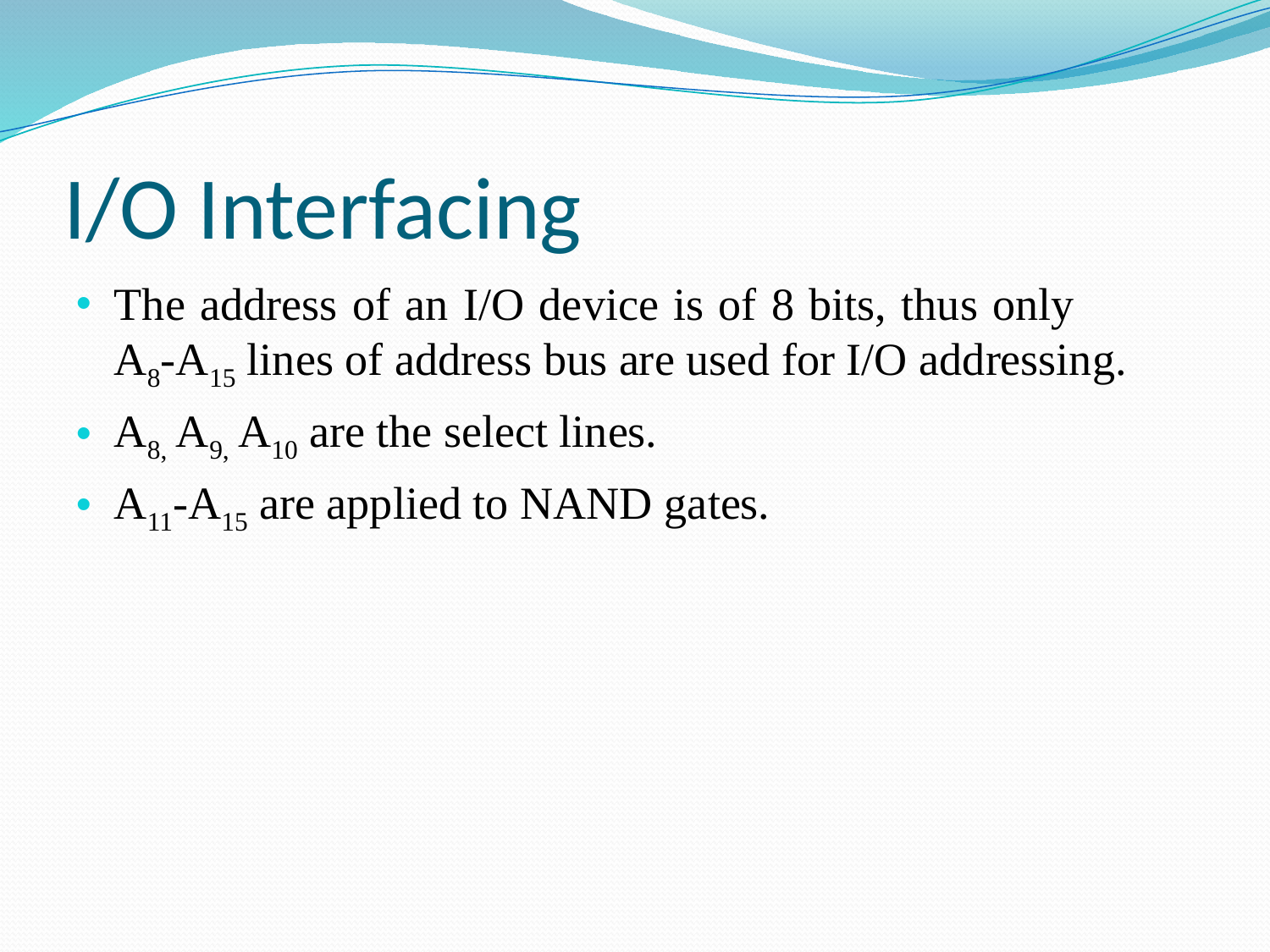

# I/O Interfacing
The address of an I/O device is of 8 bits, thus only         A8-A15 lines of address bus are used for I/O addressing.
A8, A9, A10 are the select lines.
A11-A15 are applied to NAND gates.